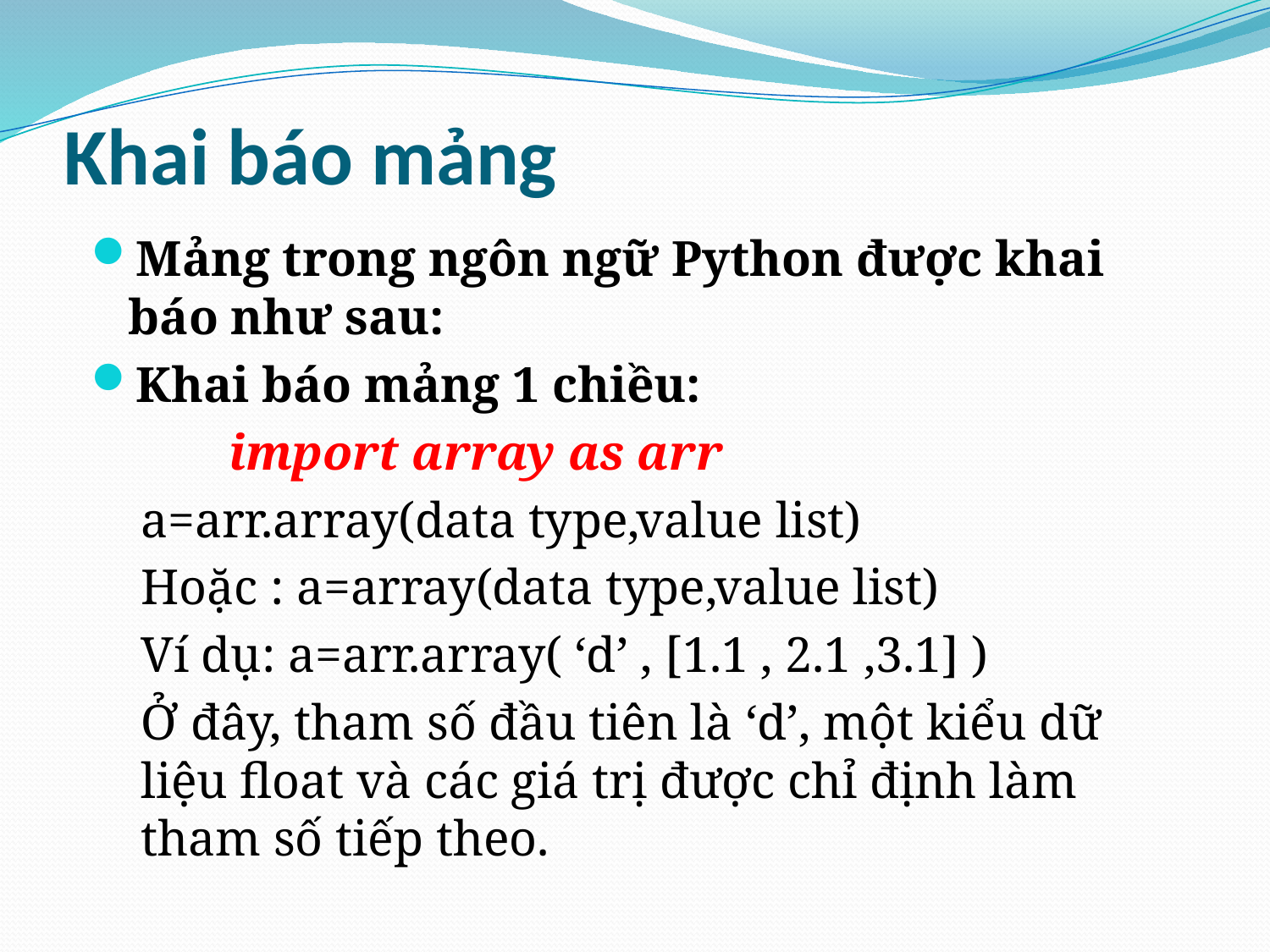

# Khai báo mảng
Mảng trong ngôn ngữ Python được khai báo như sau:
Khai báo mảng 1 chiều:
           import array as arr
a=arr.array(data type,value list)
Hoặc : a=array(data type,value list)
Ví dụ: a=arr.array( ‘d’ , [1.1 , 2.1 ,3.1] )
Ở đây, tham số đầu tiên là ‘d’, một kiểu dữ liệu float và các giá trị được chỉ định làm tham số tiếp theo.